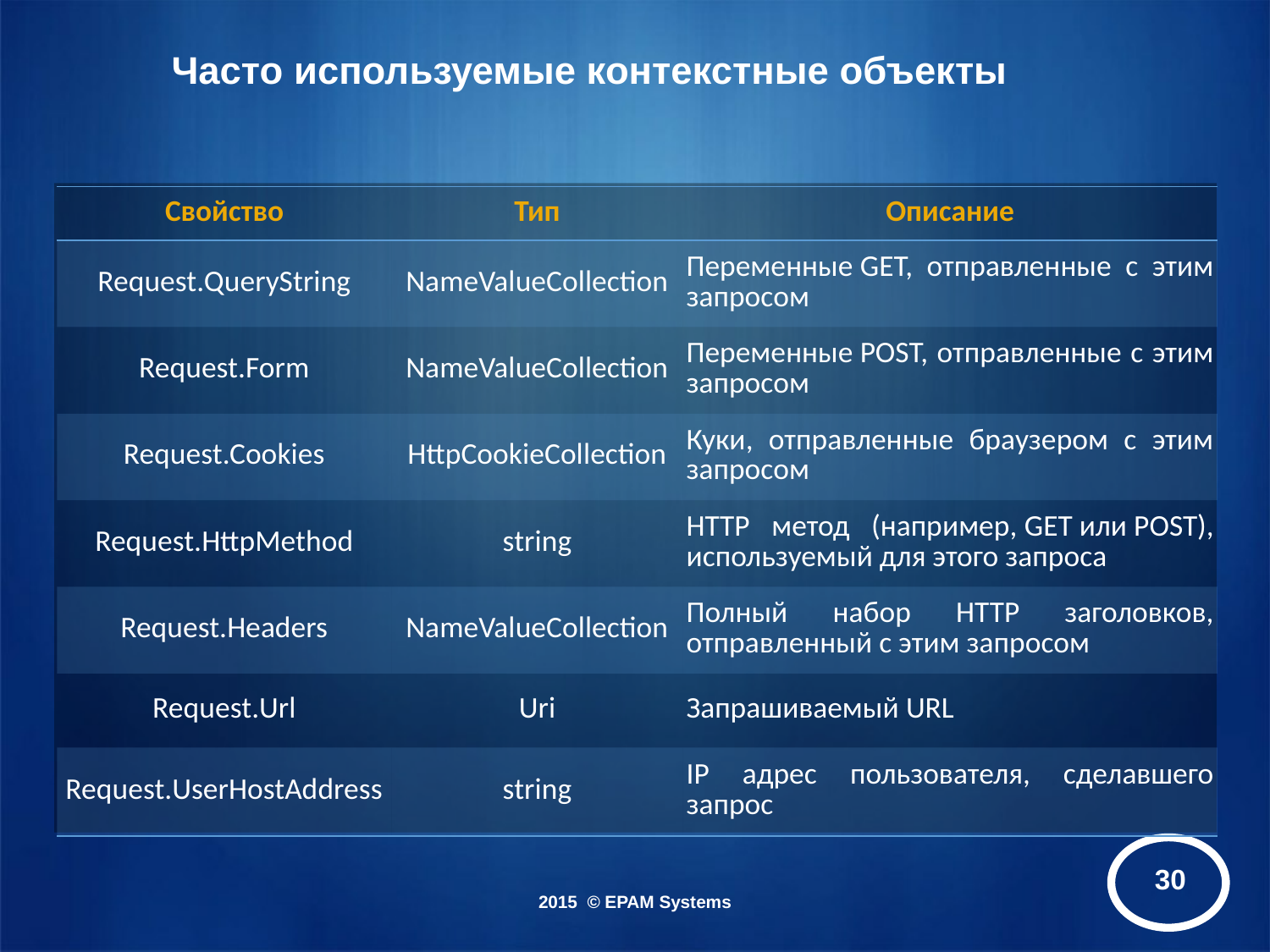

# Часто используемые контекстные объекты
| Свойство | Тип | Описание |
| --- | --- | --- |
| Request.QueryString | NameValueCollection | Переменные GET, отправленные с этим запросом |
| Request.Form | NameValueCollection | Переменные POST, отправленные с этим запросом |
| Request.Cookies | HttpCookieCollection | Куки, отправленные браузером с этим запросом |
| Request.HttpMethod | string | HTTP метод (например, GET или POST), используемый для этого запроса |
| Request.Headers | NameValueCollection | Полный набор HTTP заголовков, отправленный с этим запросом |
| Request.Url | Uri | Запрашиваемый URL |
| Request.UserHostAddress | string | IP адрес пользователя, сделавшего запрос |
2015  © EPAM Systems